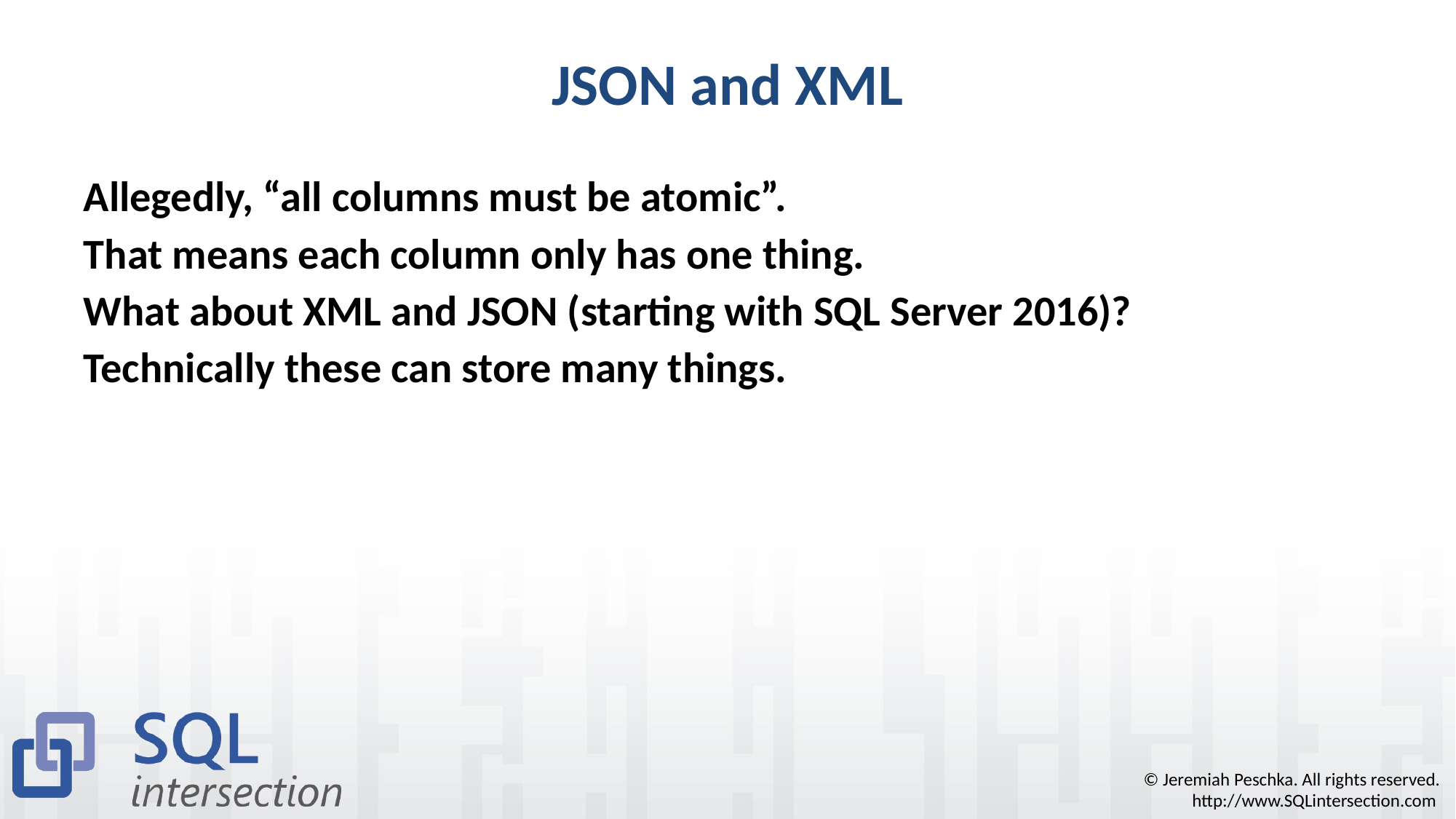

# JSON and XML
Allegedly, “all columns must be atomic”.
That means each column only has one thing.
What about XML and JSON (starting with SQL Server 2016)?
Technically these can store many things.